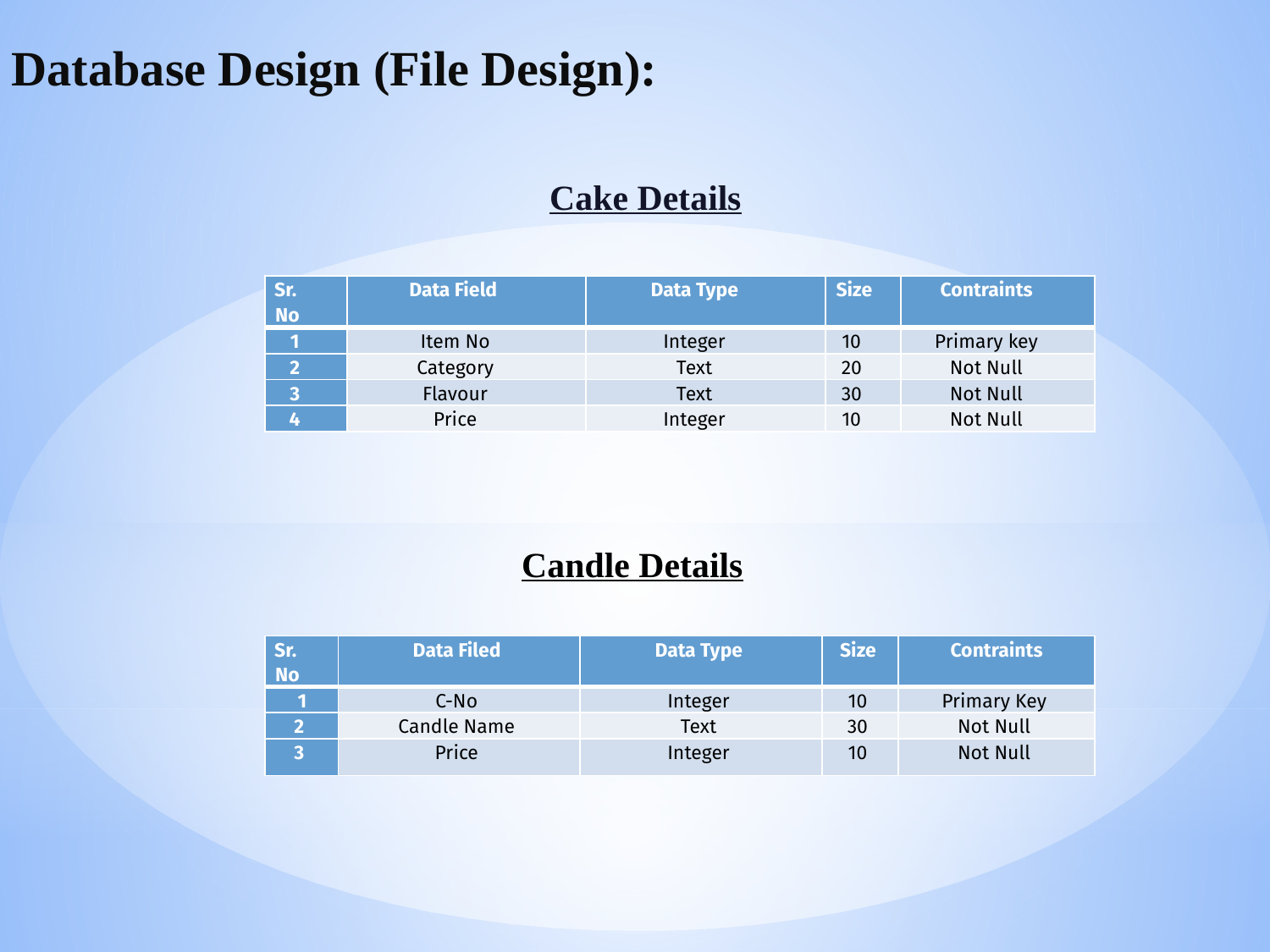

# Database Design (File Design):
Cake Details

| Sr. No | Data Field | Data Type | Size | Contraints |
| --- | --- | --- | --- | --- |
| 1 | Item No | Integer | 10 | Primary key |
| 2 | Category | Text | 20 | Not Null |
| 3 | Flavour | Text | 30 | Not Null |
| 4 | Price | Integer | 10 | Not Null |
Candle Details
| Sr. No | Data Filed | Data Type | Size | Contraints |
| --- | --- | --- | --- | --- |
| 1 | C-No | Integer | 10 | Primary Key |
| 2 | Candle Name | Text | 30 | Not Null |
| 3 | Price | Integer | 10 | Not Null |